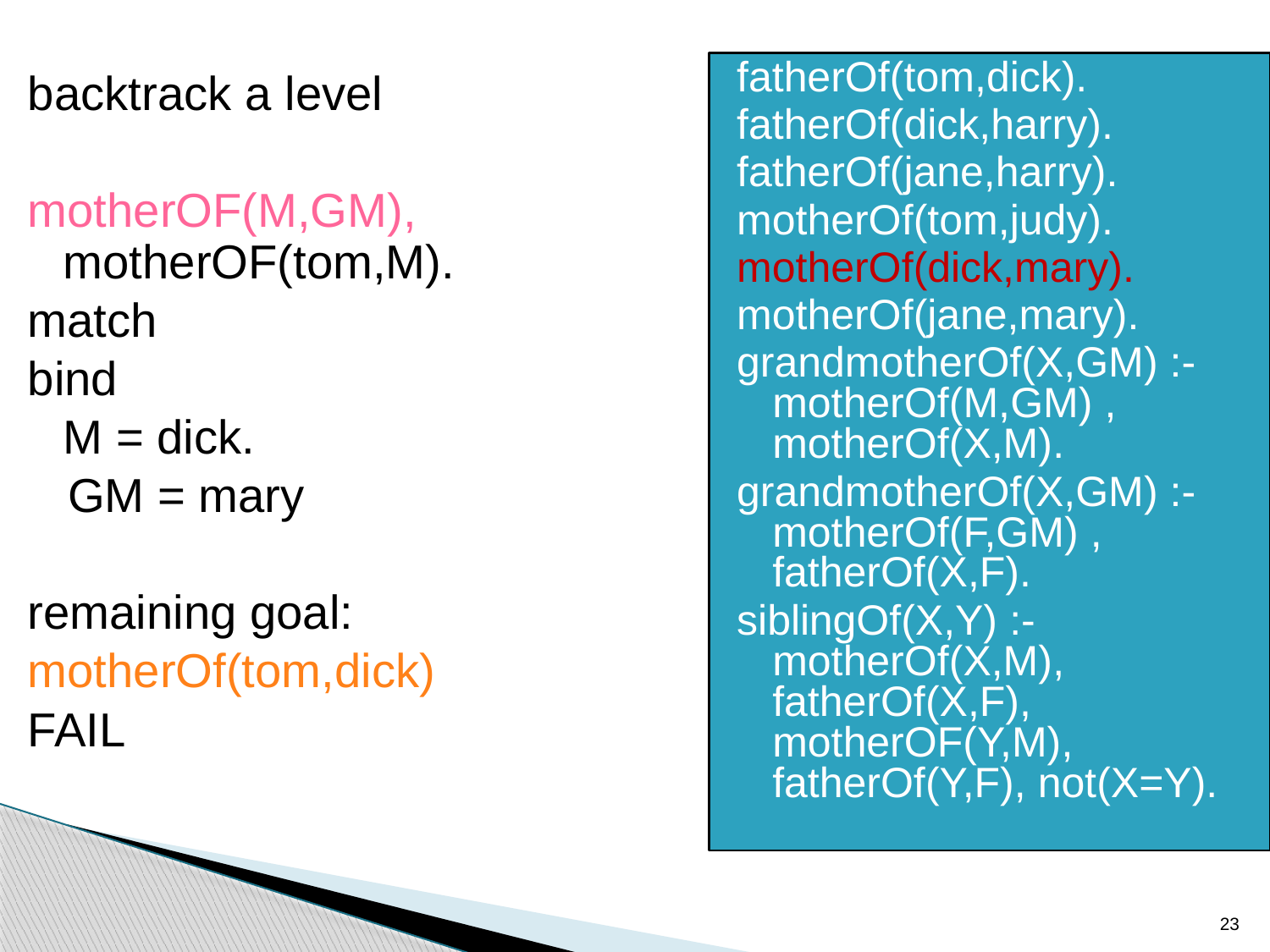

fatherOf(tom,dick).
fatherOf(dick,harry).
fatherOf(jane,harry).
motherOf(tom,judy).
motherOf(dick,mary).
motherOf(jane,mary).
grandmotherOf(X,GM) :- motherOf(M,GM) , motherOf(X,M).
grandmotherOf(X,GM) :- motherOf(F,GM) , fatherOf(X,F).
siblingOf(X,Y) :-  motherOf(X,M), fatherOf(X,F), motherOF(Y,M), fatherOf(Y,F), not(X=Y).

backtrack a level

motherOF(M,GM), motherOF(tom,M).
match
bind
	M = dick.
   GM = mary

remaining goal:
motherOf(tom,dick)
FAIL

23